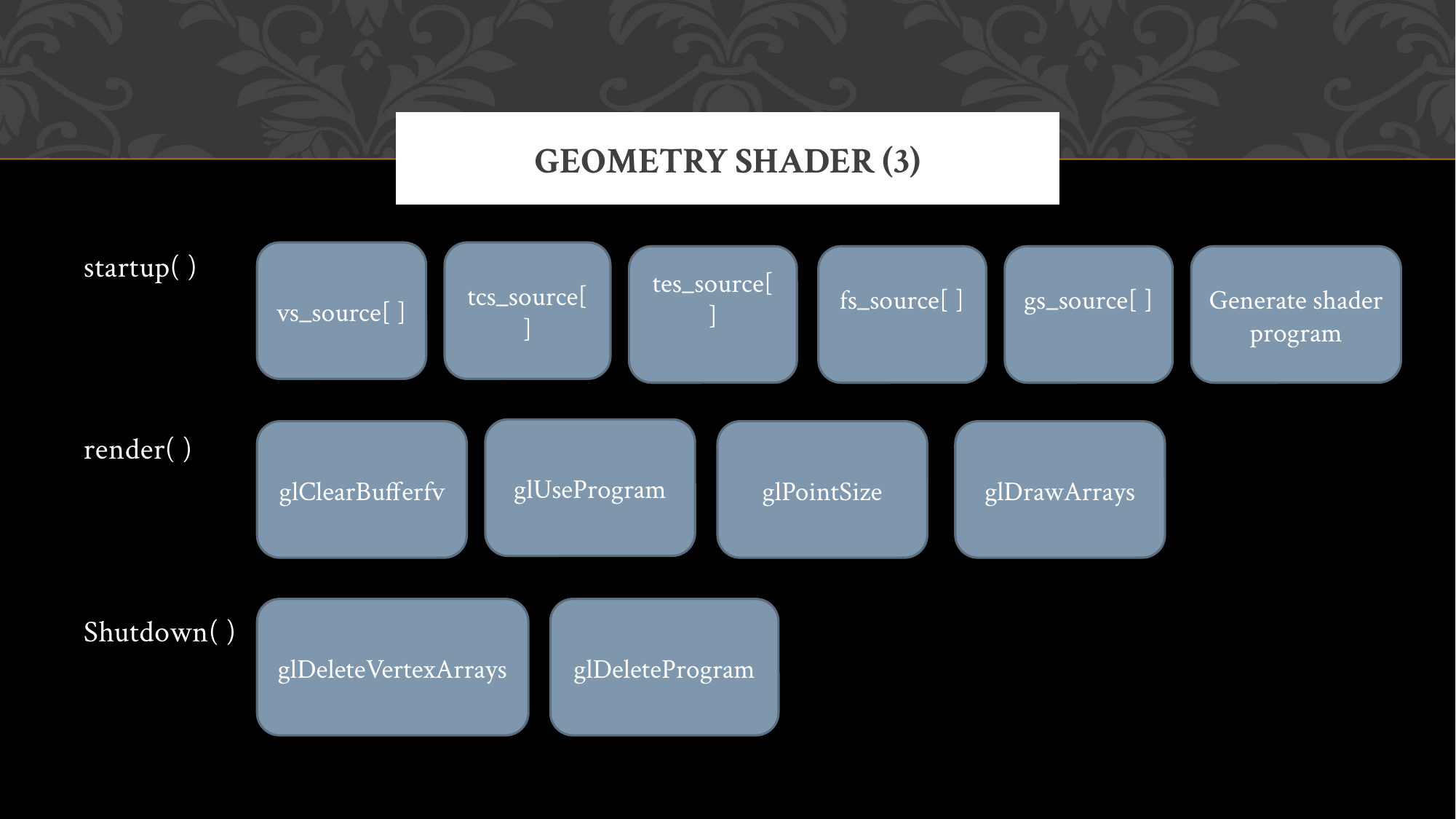

# Geometry Shader (3)
startup( )

render( )

Shutdown( )

vs_source[ ]
tcs_source[ ]
tes_source[ ]

fs_source[ ]

gs_source[ ]

Generate shader
program
glUseProgram
glClearBufferfv
glPointSize
glDrawArrays
glDeleteVertexArrays
glDeleteProgram